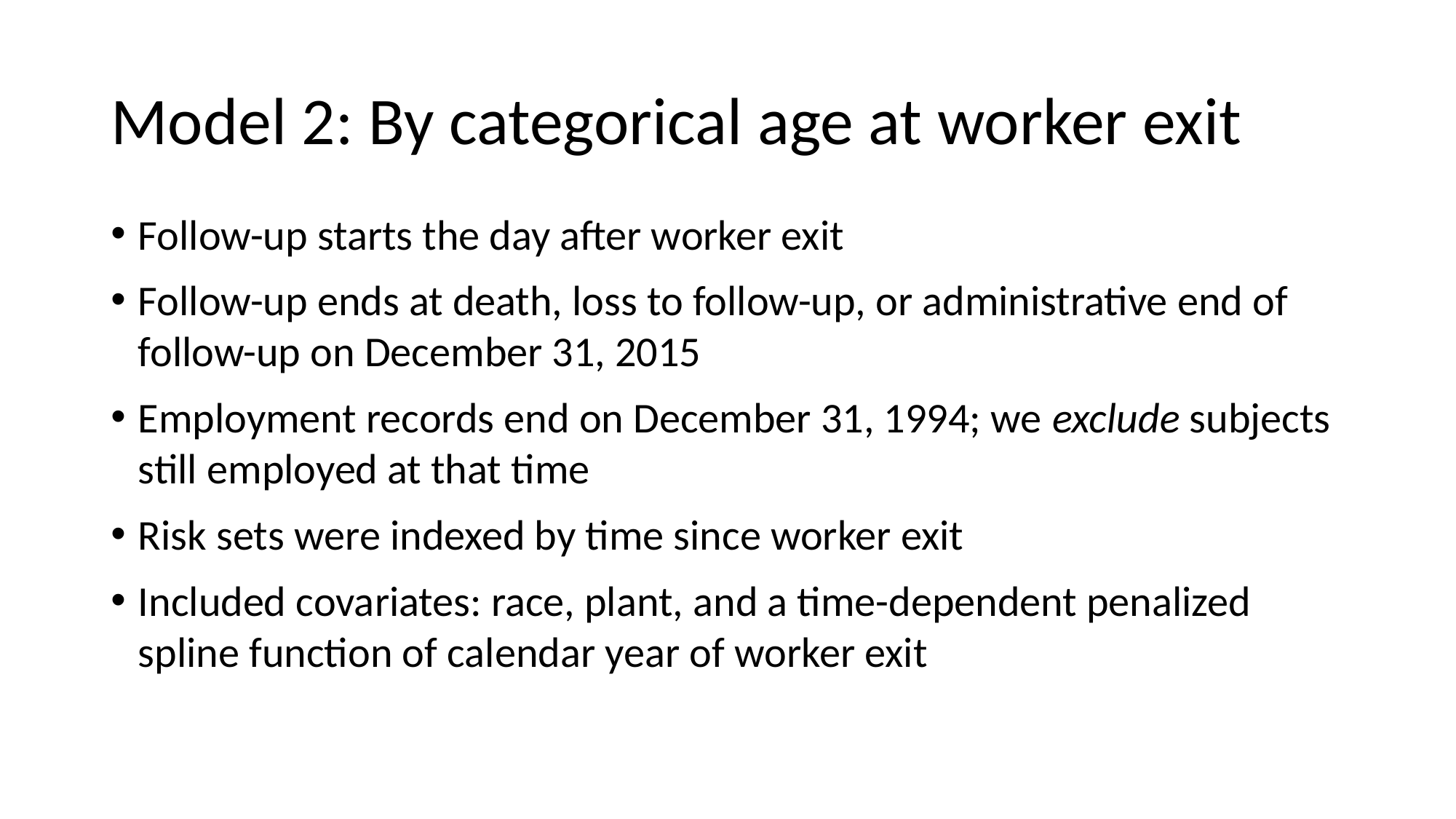

# Model 2: By categorical age at worker exit
Follow-up starts the day after worker exit
Follow-up ends at death, loss to follow-up, or administrative end of follow-up on December 31, 2015
Employment records end on December 31, 1994; we exclude subjects still employed at that time
Risk sets were indexed by time since worker exit
Included covariates: race, plant, and a time-dependent penalized spline function of calendar year of worker exit